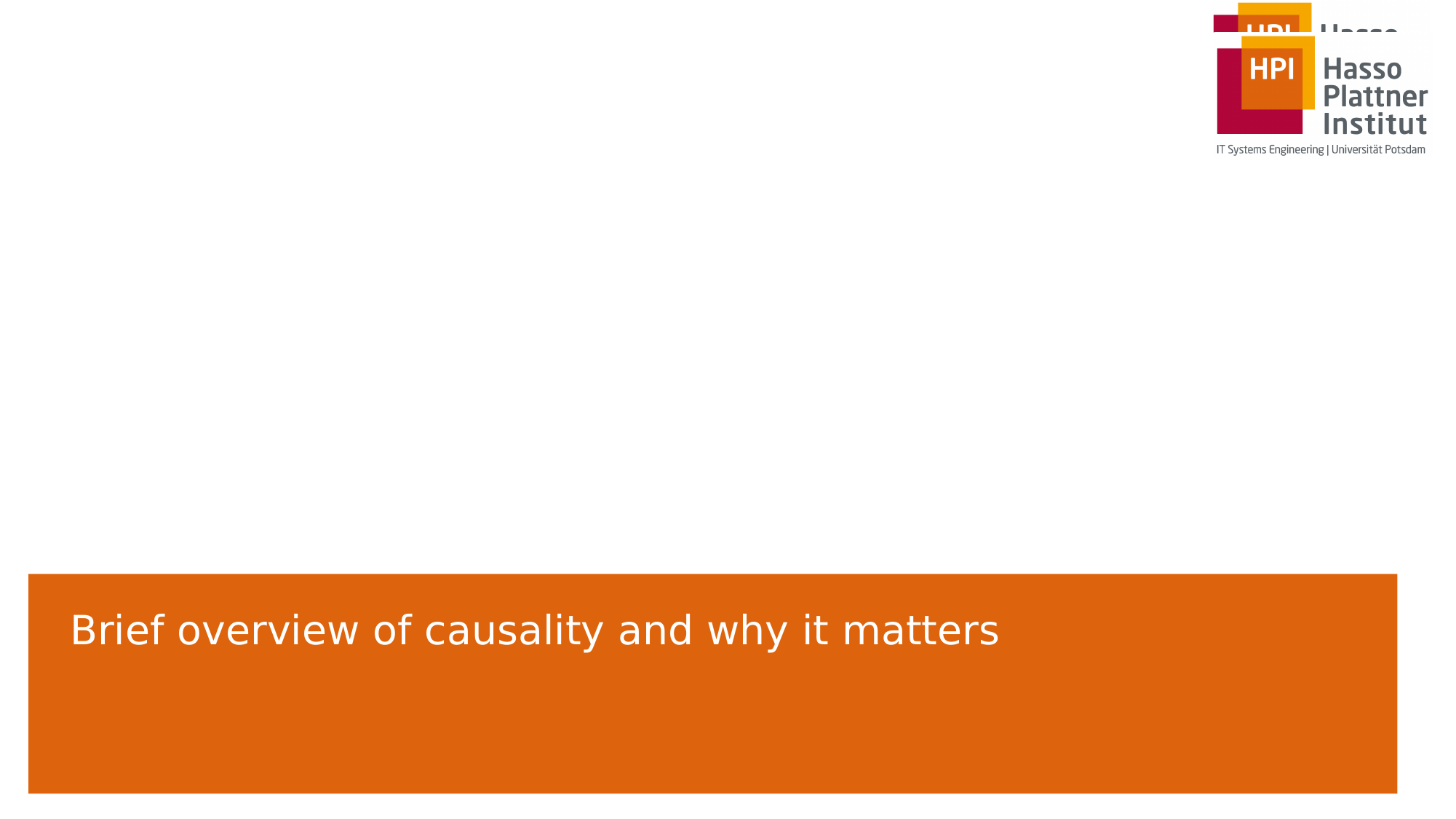

# Brief overview of causality and why it matters